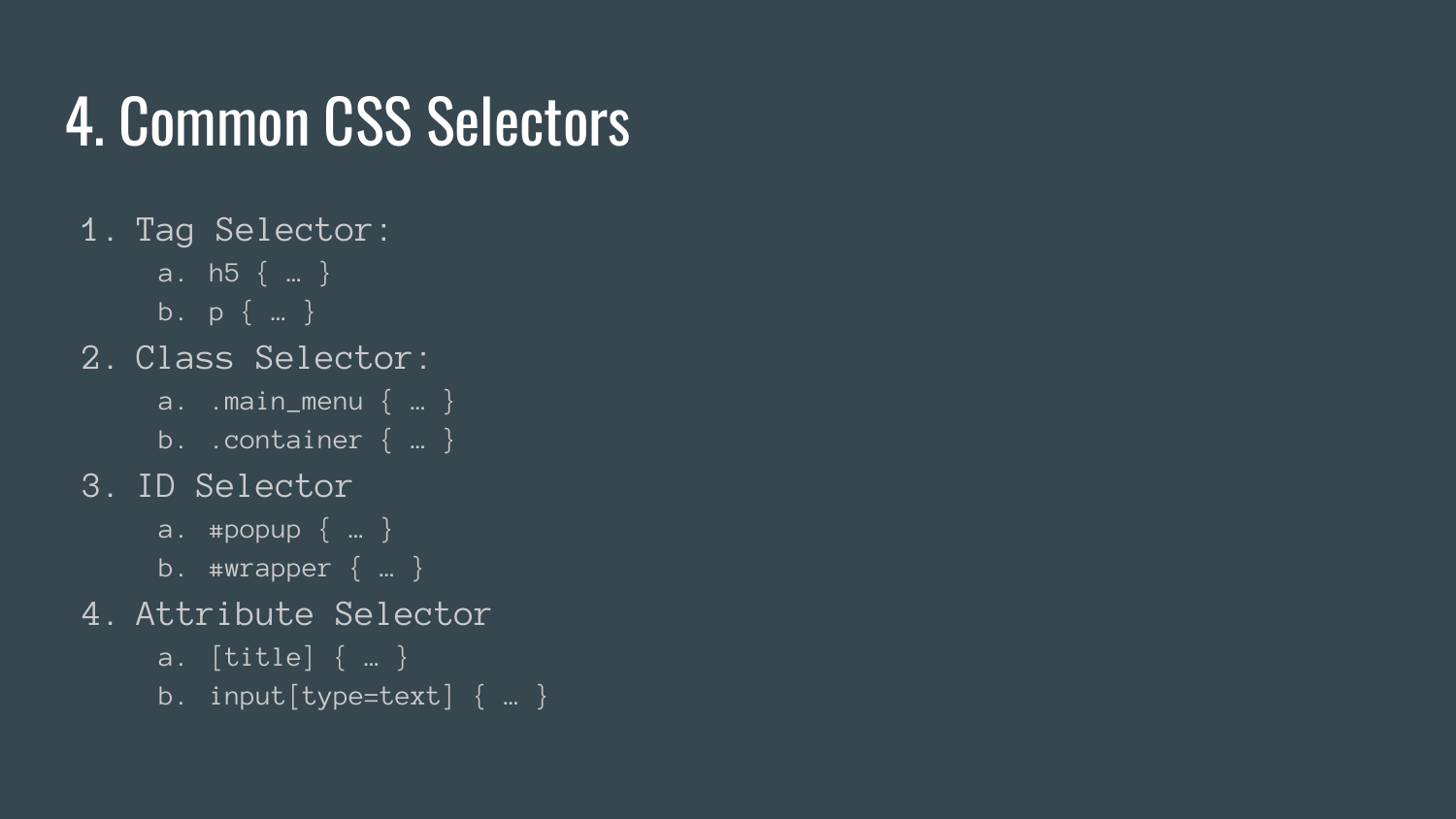

# 4. Common CSS Selectors
Tag Selector:
h5 { … }
p { … }
Class Selector:
.main_menu { … }
.container { … }
ID Selector
#popup { … }
#wrapper { … }
Attribute Selector
[title] { … }
input[type=text] { … }